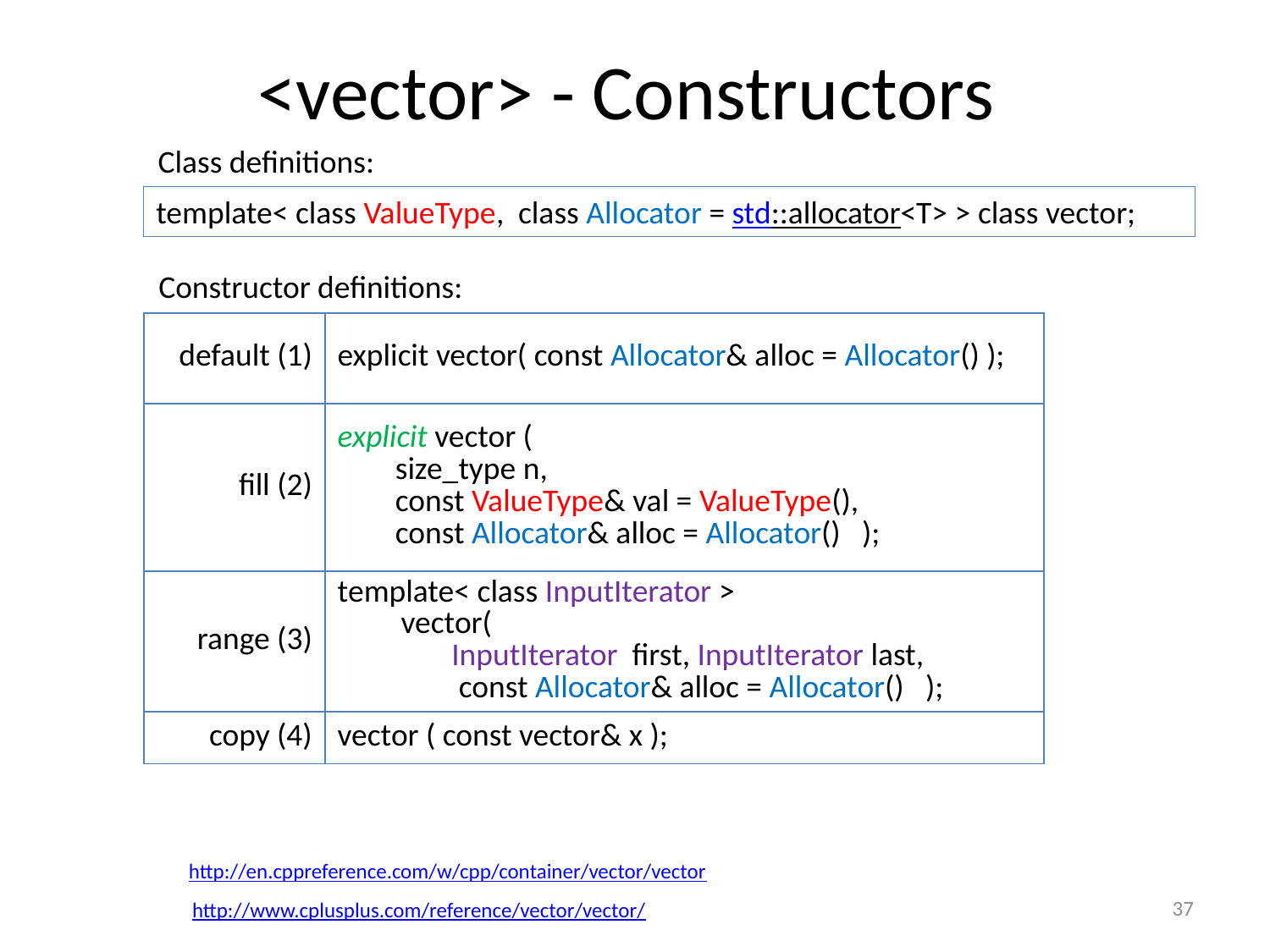

# <vector> - Constructors
Class definitions:
template< class ValueType,  class Allocator = std::allocator<T> > class vector;
Constructor definitions:
| default (1) | explicit vector( const Allocator& alloc = Allocator() ); |
| --- | --- |
| fill (2) | explicit vector ( size\_type n, const ValueType& val = ValueType(), const Allocator& alloc = Allocator() ); |
| range (3) | template< class InputIterator > vector(  InputIterator first, InputIterator last,          const Allocator& alloc = Allocator()  ); |
| copy (4) | vector ( const vector& x ); |
http://en.cppreference.com/w/cpp/container/vector/vector
37
http://www.cplusplus.com/reference/vector/vector/